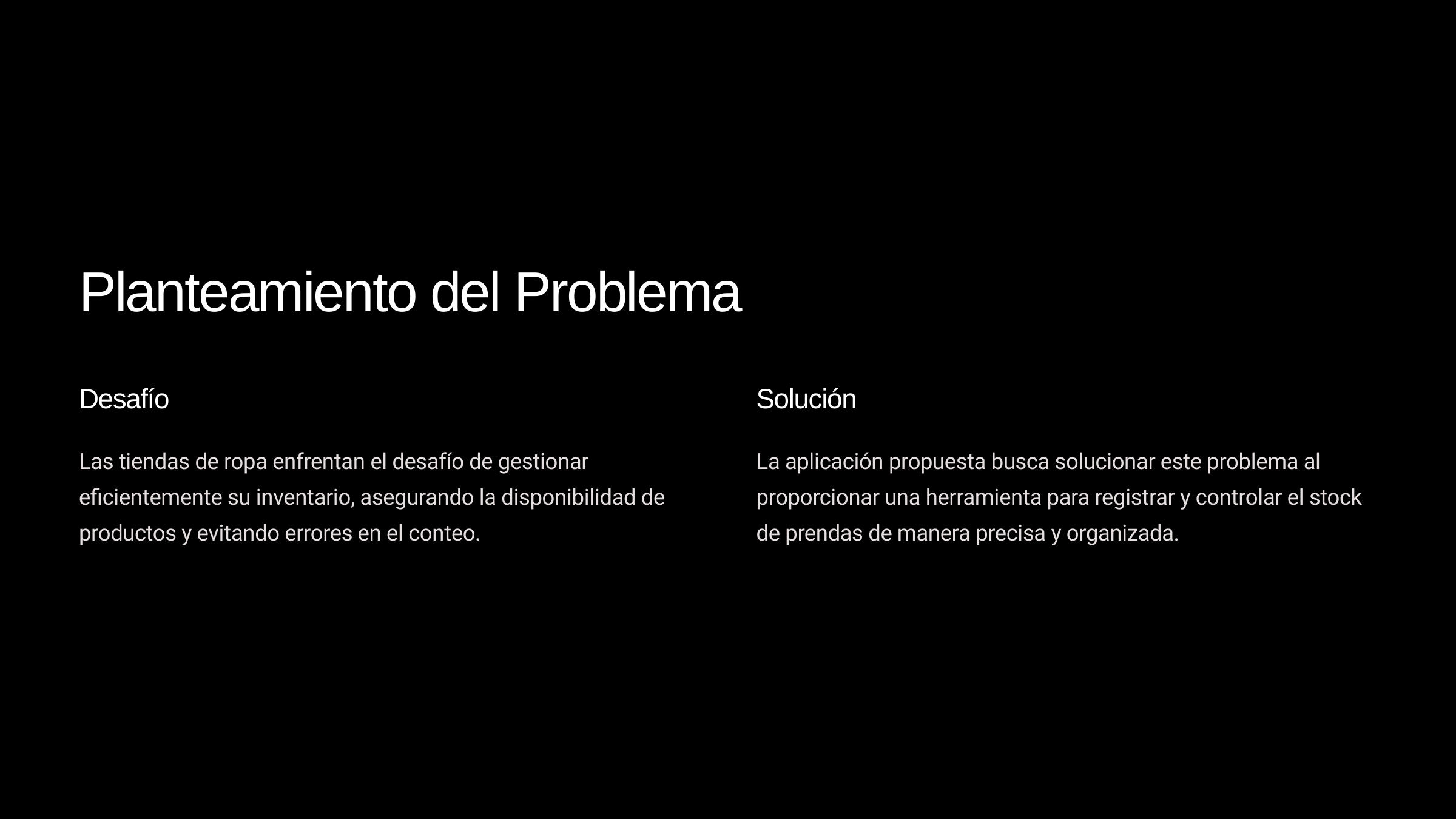

Planteamiento del Problema
Desafío
Solución
Las tiendas de ropa enfrentan el desafío de gestionar eficientemente su inventario, asegurando la disponibilidad de productos y evitando errores en el conteo.
La aplicación propuesta busca solucionar este problema al proporcionar una herramienta para registrar y controlar el stock de prendas de manera precisa y organizada.